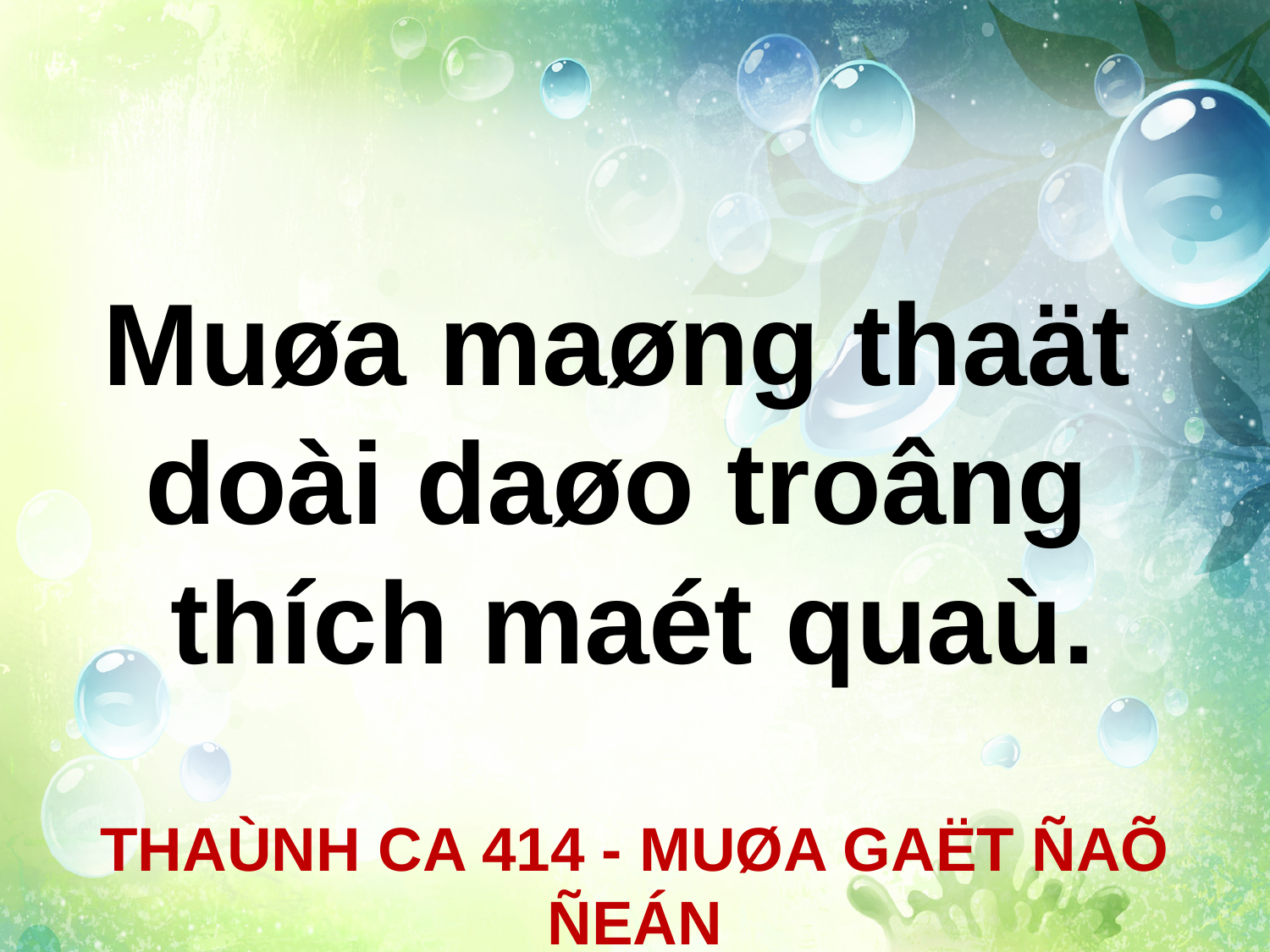

Muøa maøng thaät
doài daøo troâng
thích maét quaù.
THAÙNH CA 414 - MUØA GAËT ÑAÕ ÑEÁN